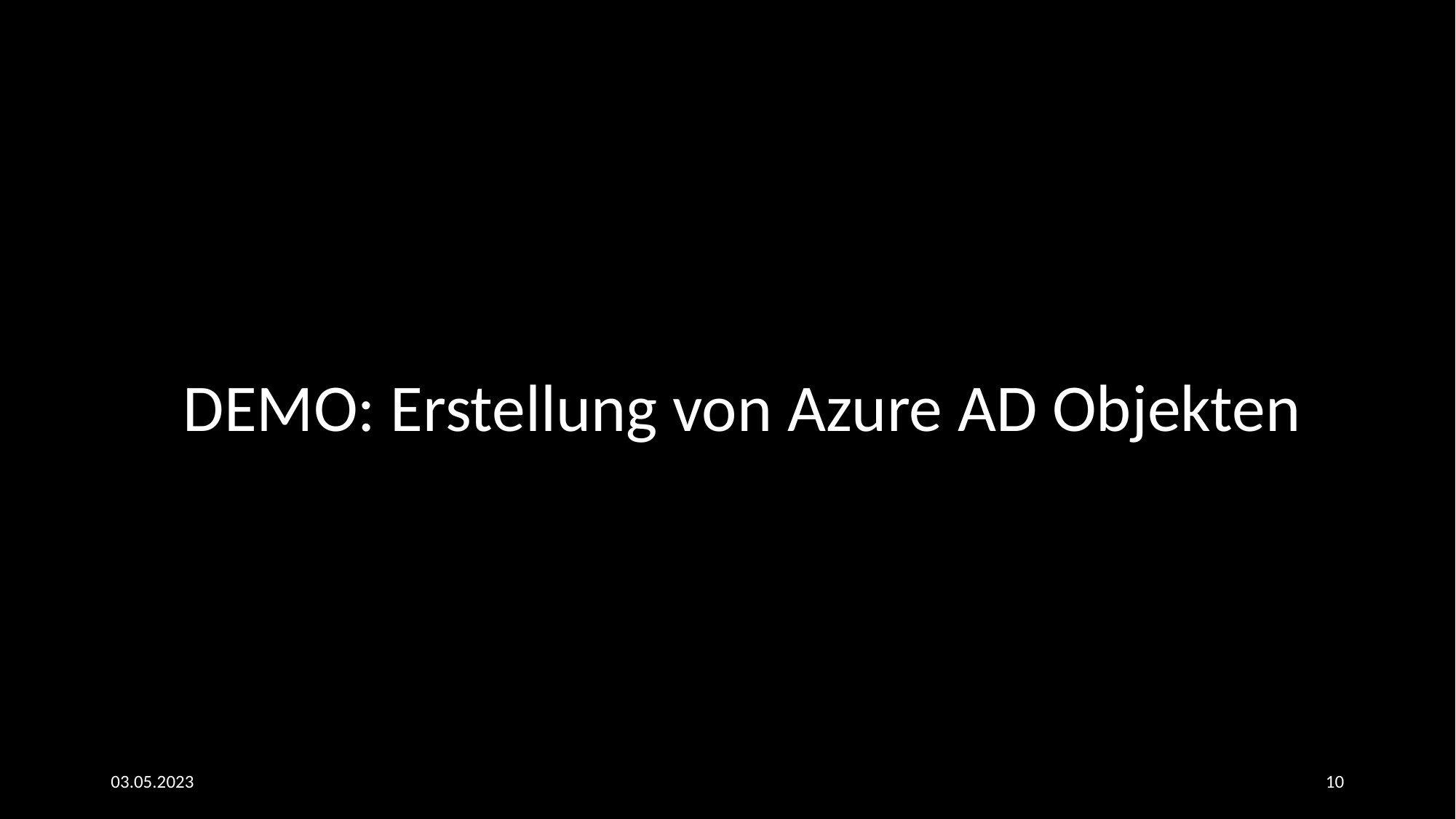

# DEMO: Erstellung von Azure AD Objekten
03.05.2023
10